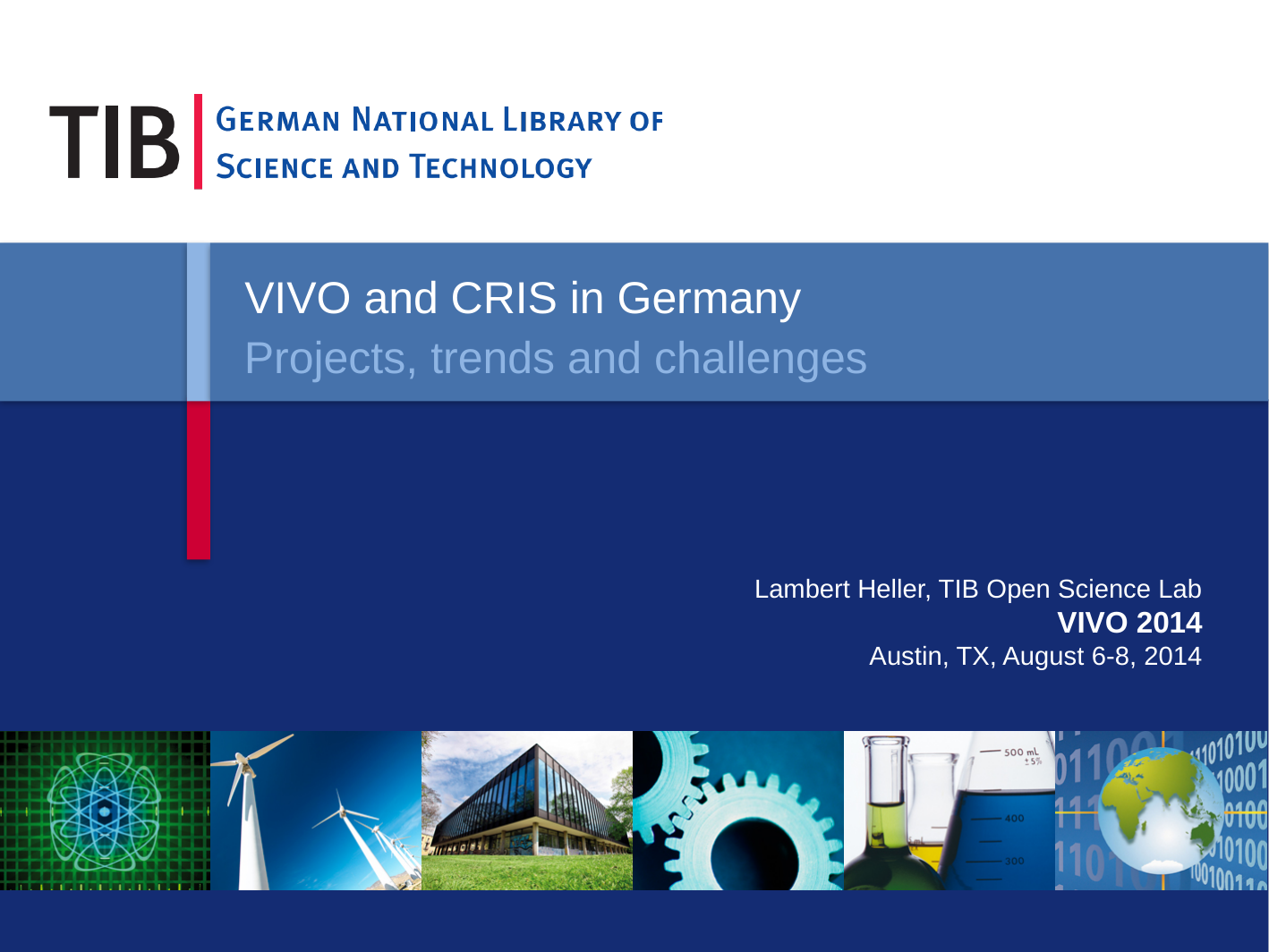

# VIVO and CRIS in Germany
Projects, trends and challenges
Lambert Heller, TIB Open Science Lab
VIVO 2014
Austin, TX, August 6-8, 2014